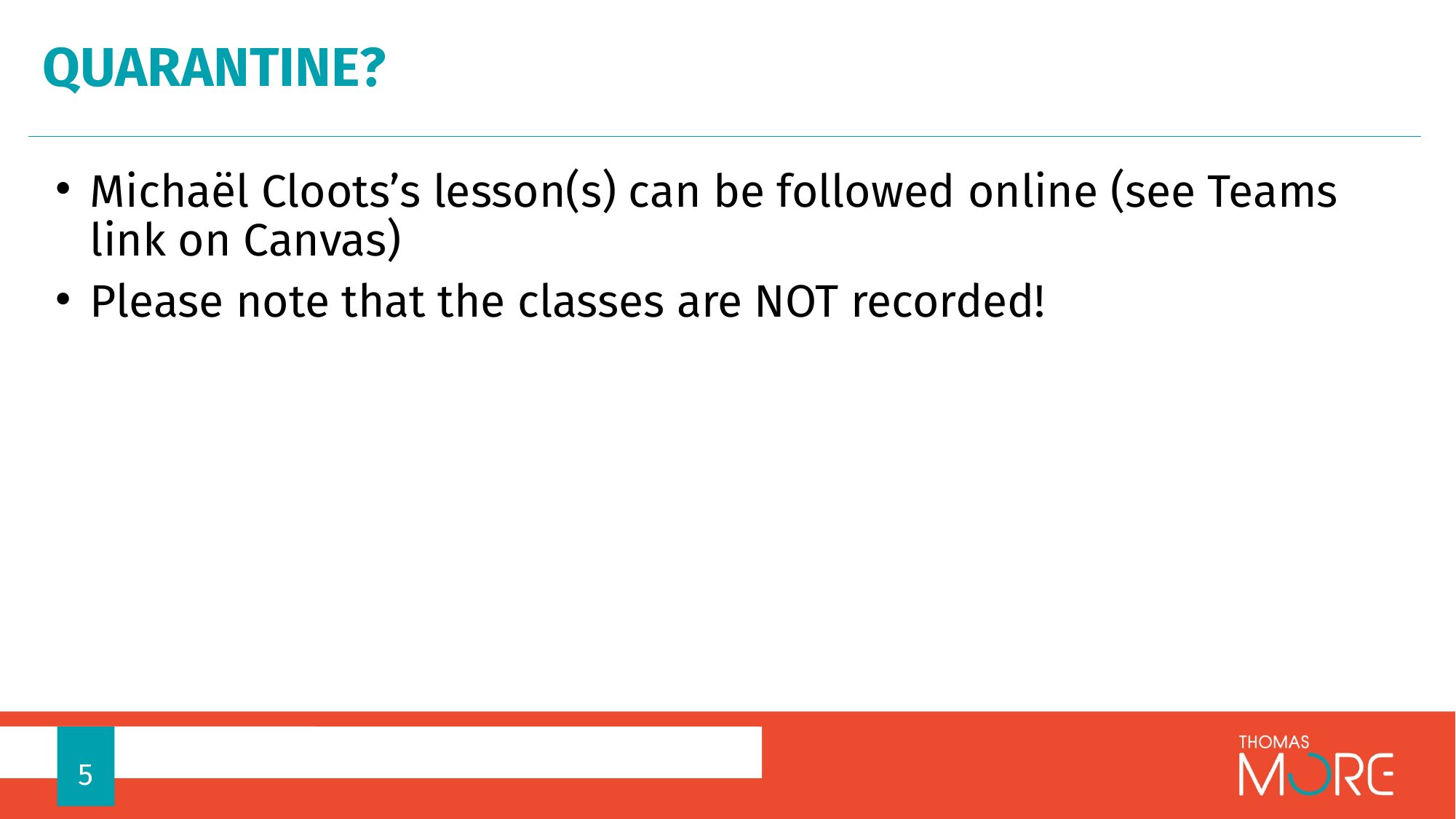

# Quarantine?
Michaël Cloots’s lesson(s) can be followed online (see Teams link on Canvas)
Please note that the classes are NOT recorded!
5